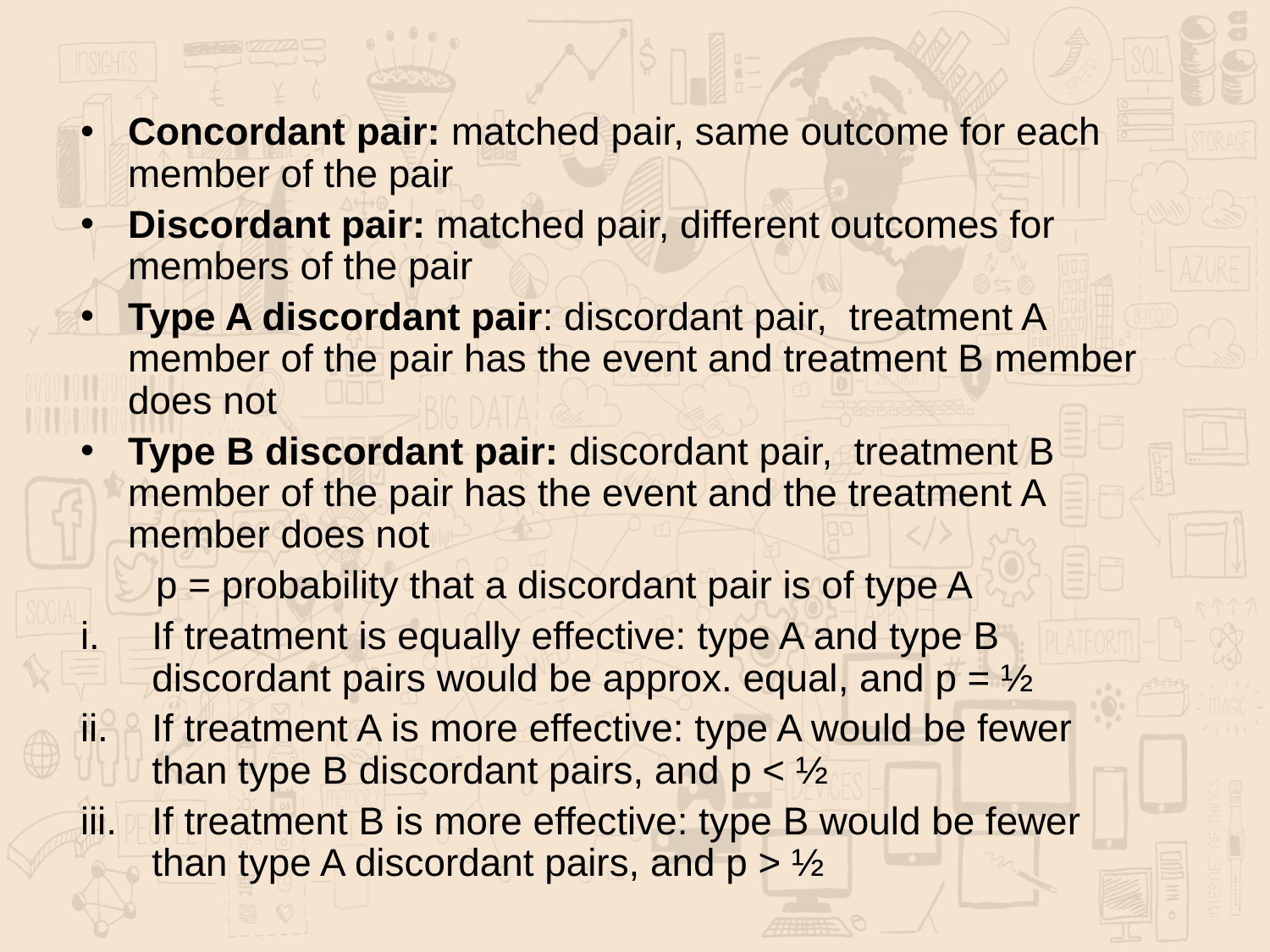

Concordant pair: matched pair, same outcome for each member of the pair
Discordant pair: matched pair, different outcomes for members of the pair
Type A discordant pair: discordant pair,  treatment A member of the pair has the event and treatment B member does not
Type B discordant pair: discordant pair,  treatment B member of the pair has the event and the treatment A member does not
       p = probability that a discordant pair is of type A
If treatment is equally effective: type A and type B discordant pairs would be approx. equal, and p = ½
If treatment A is more effective: type A would be fewer than type B discordant pairs, and p < ½
If treatment B is more effective: type B would be fewer than type A discordant pairs, and p > ½